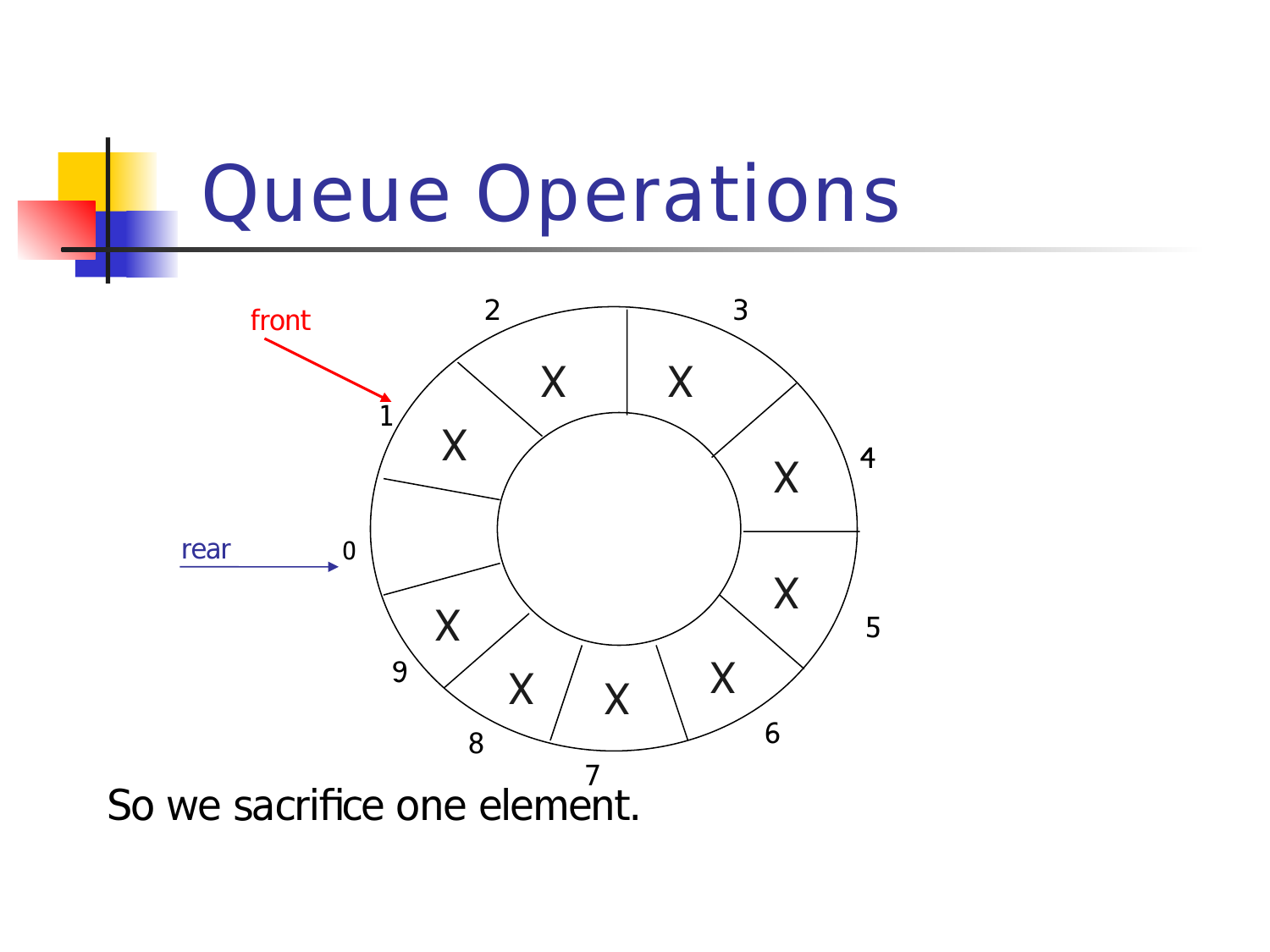

Queue Operations
2
3

1

4

0

5

9
6
8
7
front

X
X
X
X
X
X
X
X
X
rear

So we sacrifice one element.